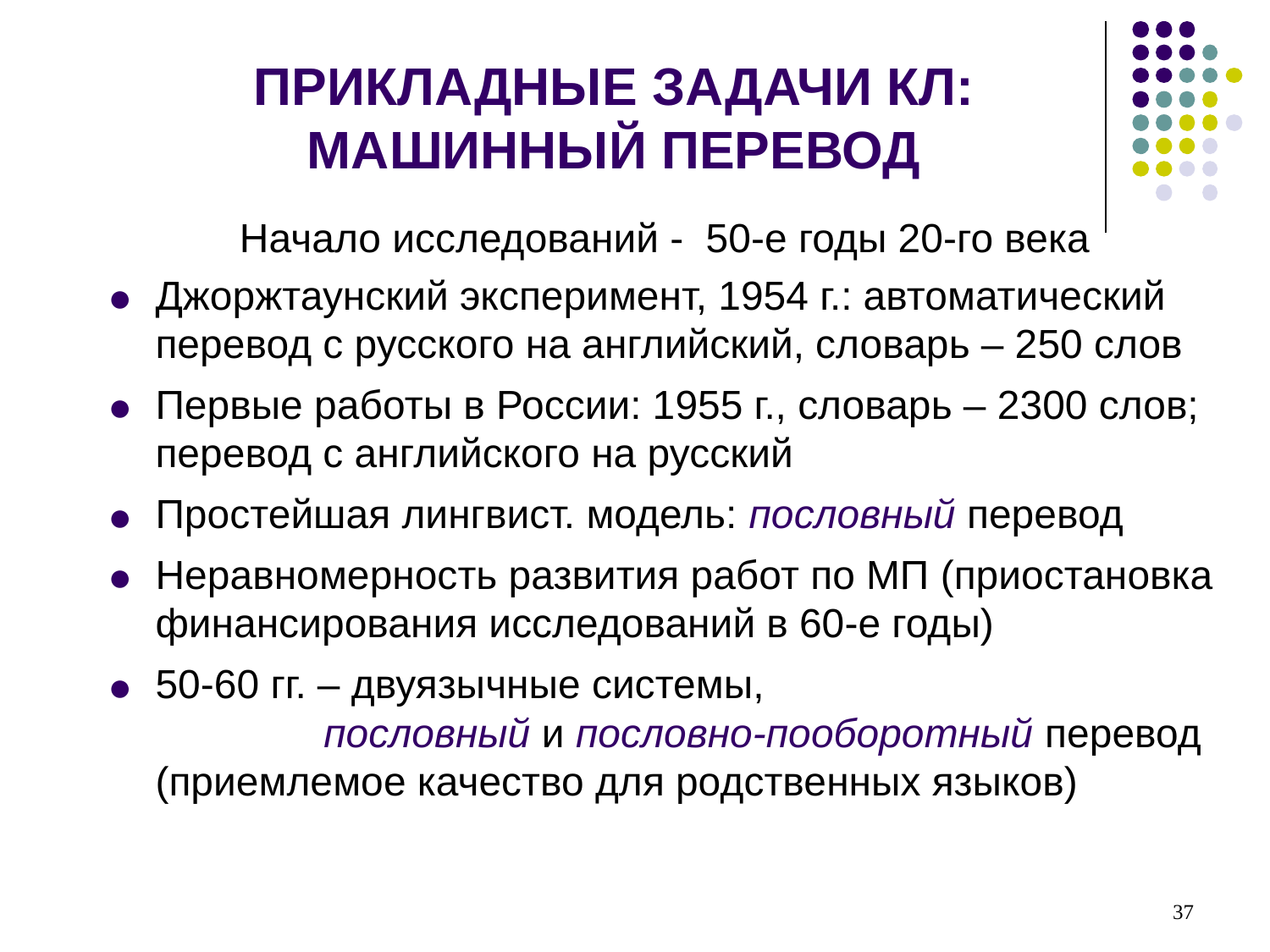

ПРИКЛАДНЫЕ ЗАДАЧИ КЛ:
МАШИННЫЙ ПЕРЕВОД
Начало исследований -  50-е годы 20-го века
Джоржтаунский эксперимент, 1954 г.: автоматический  перевод с русского на английский, словарь – 250 слов
Первые работы в России: 1955 г., словарь – 2300 слов; перевод с английского на русский
Простейшая лингвист. модель: пословный перевод
Неравномерность развития работ по МП (приостановка финансирования исследований в 60-е годы)
50-60 гг. – двуязычные системы,
               пословный и пословно-пооборотный перевод
(приемлемое качество для родственных языков)

37